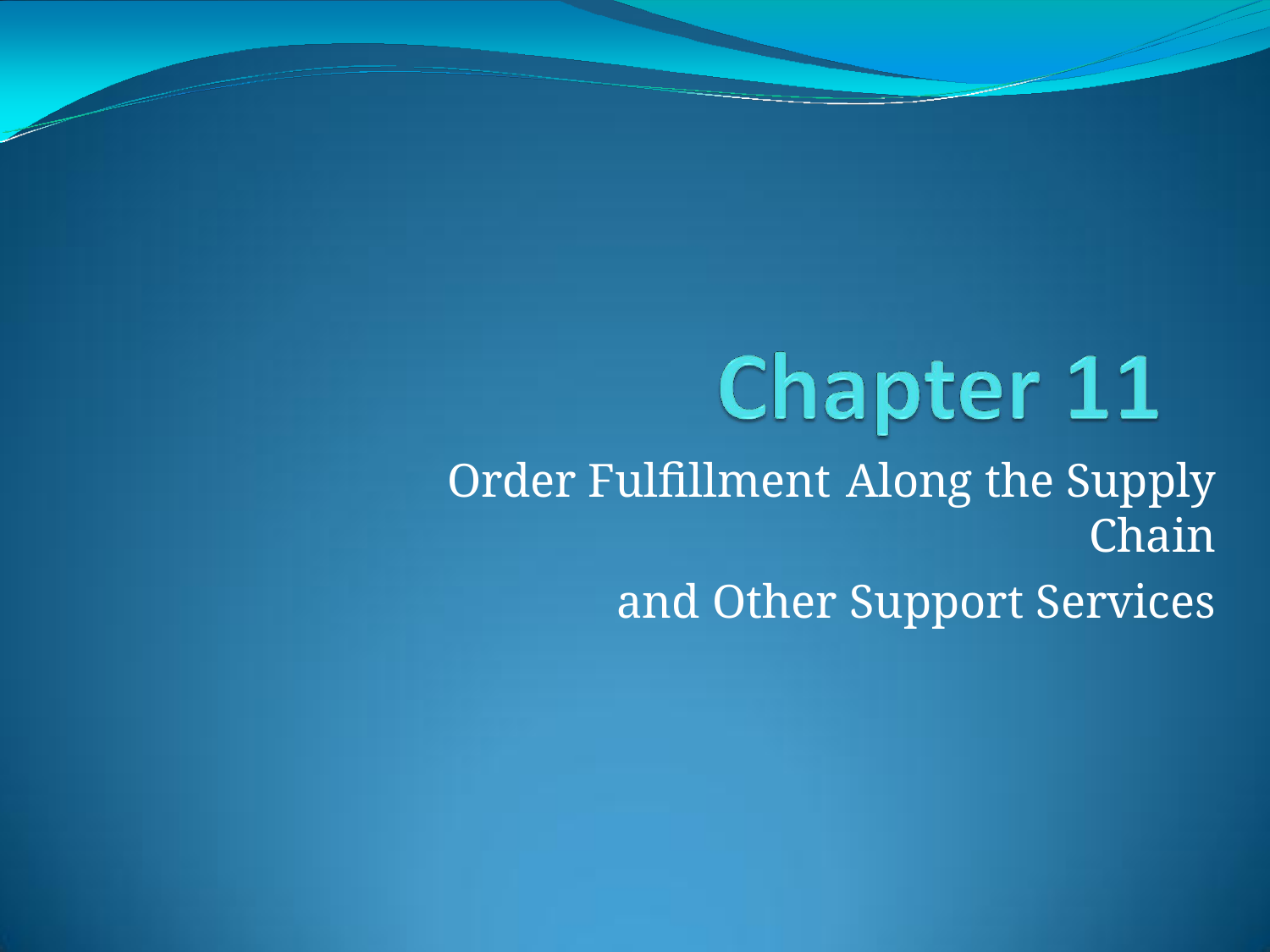

Order Fulfillment  Along the Supply Chain
and Other Support Services